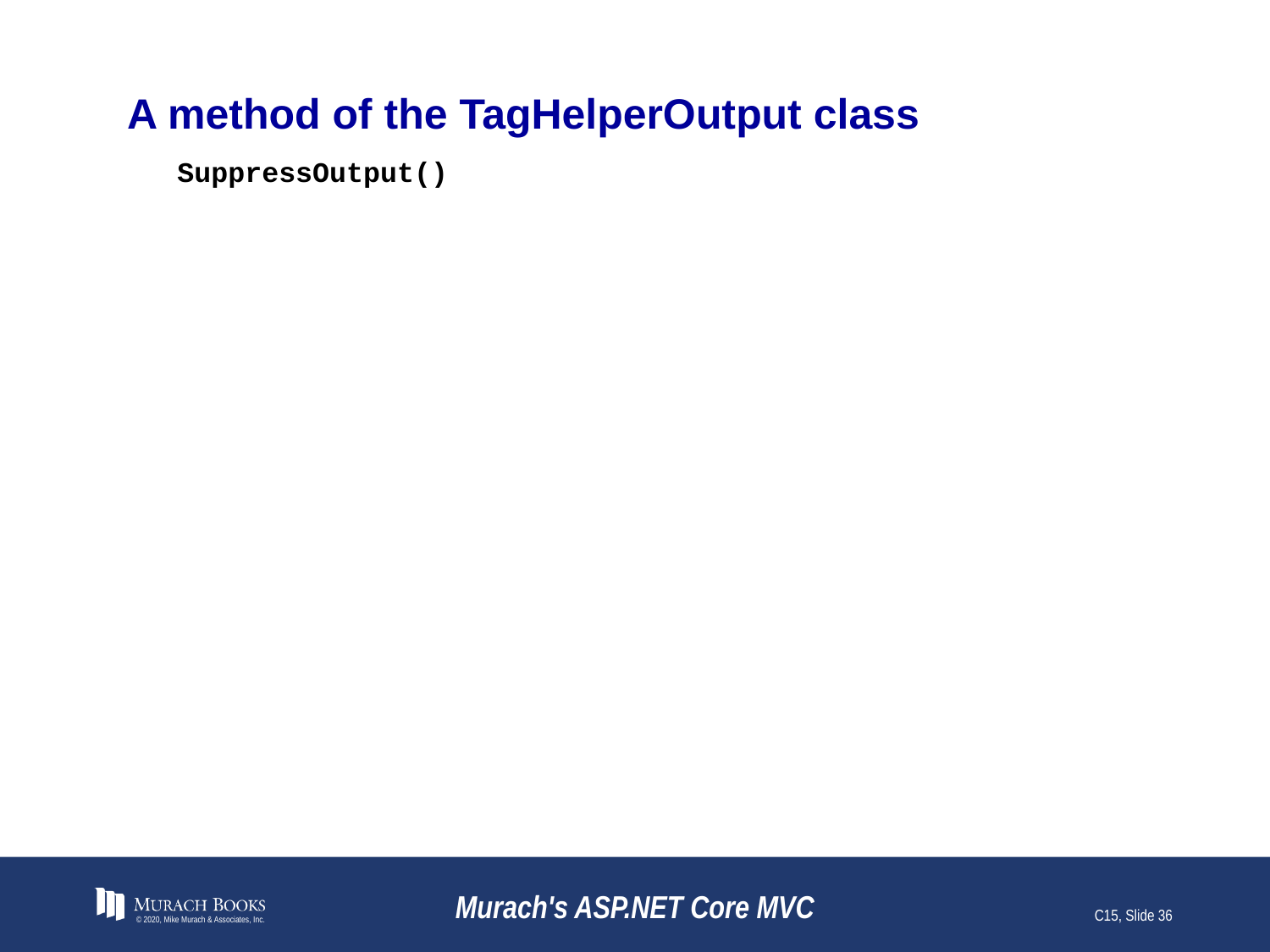

# A method of the TagHelperOutput class
SuppressOutput()

© 2020, Mike Murach & Associates, Inc.
Murach's ASP.NET Core MVC

C15, Slide 36